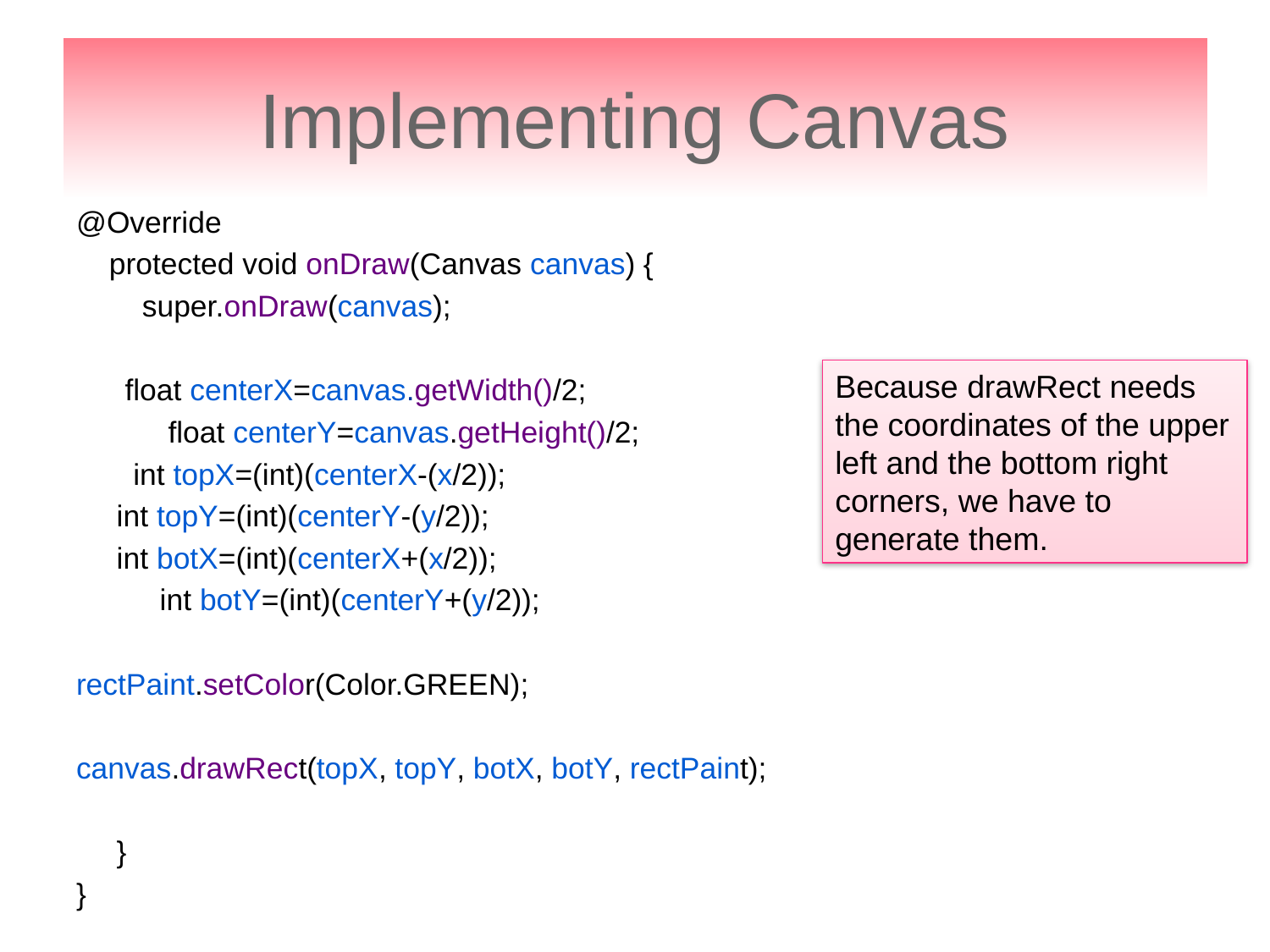

# Implementing Canvas
@Override
    protected void onDraw(Canvas canvas) {
        super.onDraw(canvas);

	 float centerX=canvas.getWidth()/2;
     	 float centerY=canvas.getHeight()/2;
    	  int topX=(int)(centerX-(x/2));
		int topY=(int)(centerY-(y/2));
		int botX=(int)(centerX+(x/2));
     		int botY=(int)(centerY+(y/2));

rectPaint.setColor(Color.GREEN);

canvas.drawRect(topX, topY, botX, botY, rectPaint);

	}
}

Because drawRect needs the coordinates of the upper left and the bottom right corners, we have to generate them.